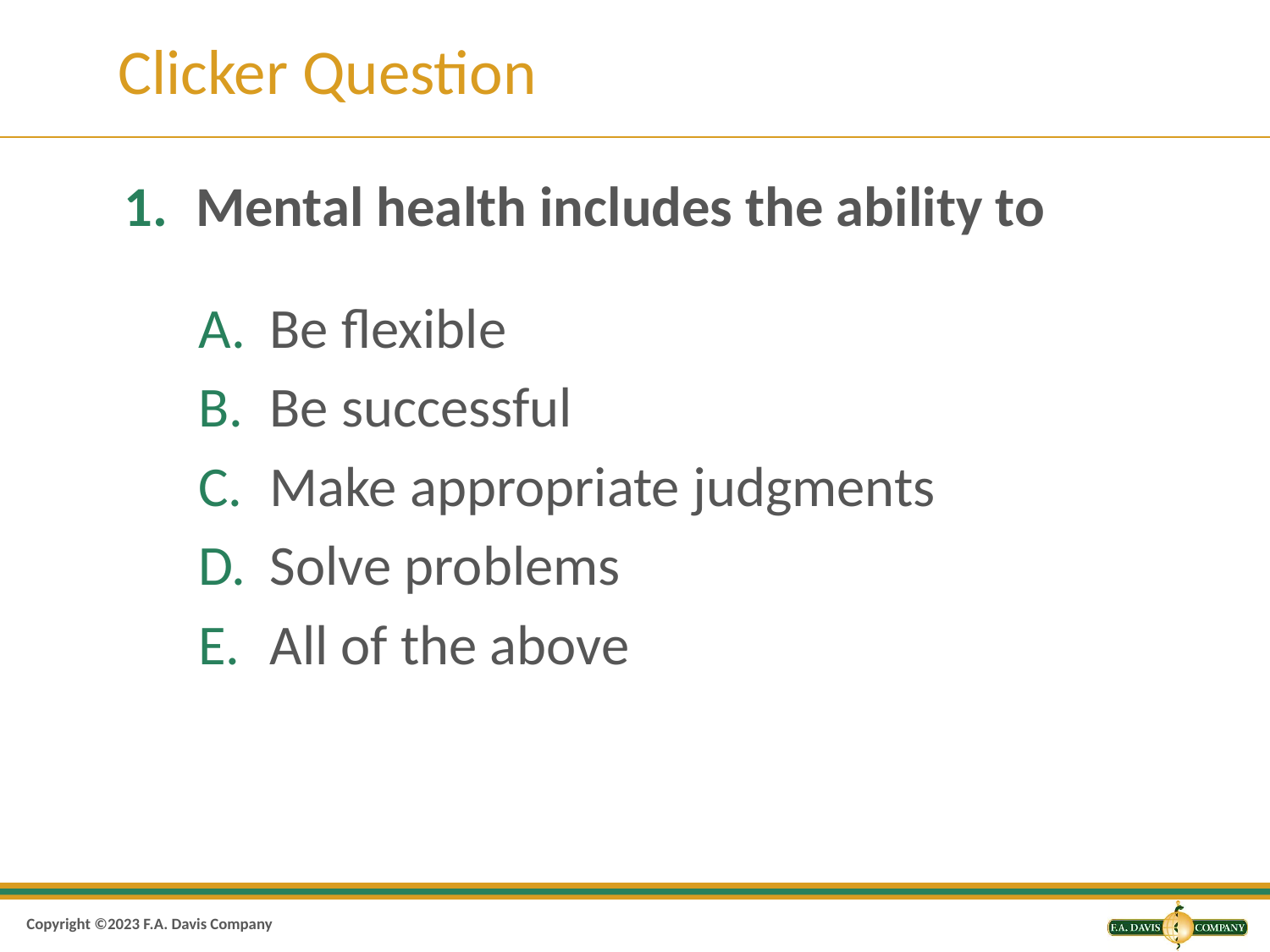

# Clicker Question
Mental health includes the ability to
Be flexible
Be successful
Make appropriate judgments
Solve problems
All of the above